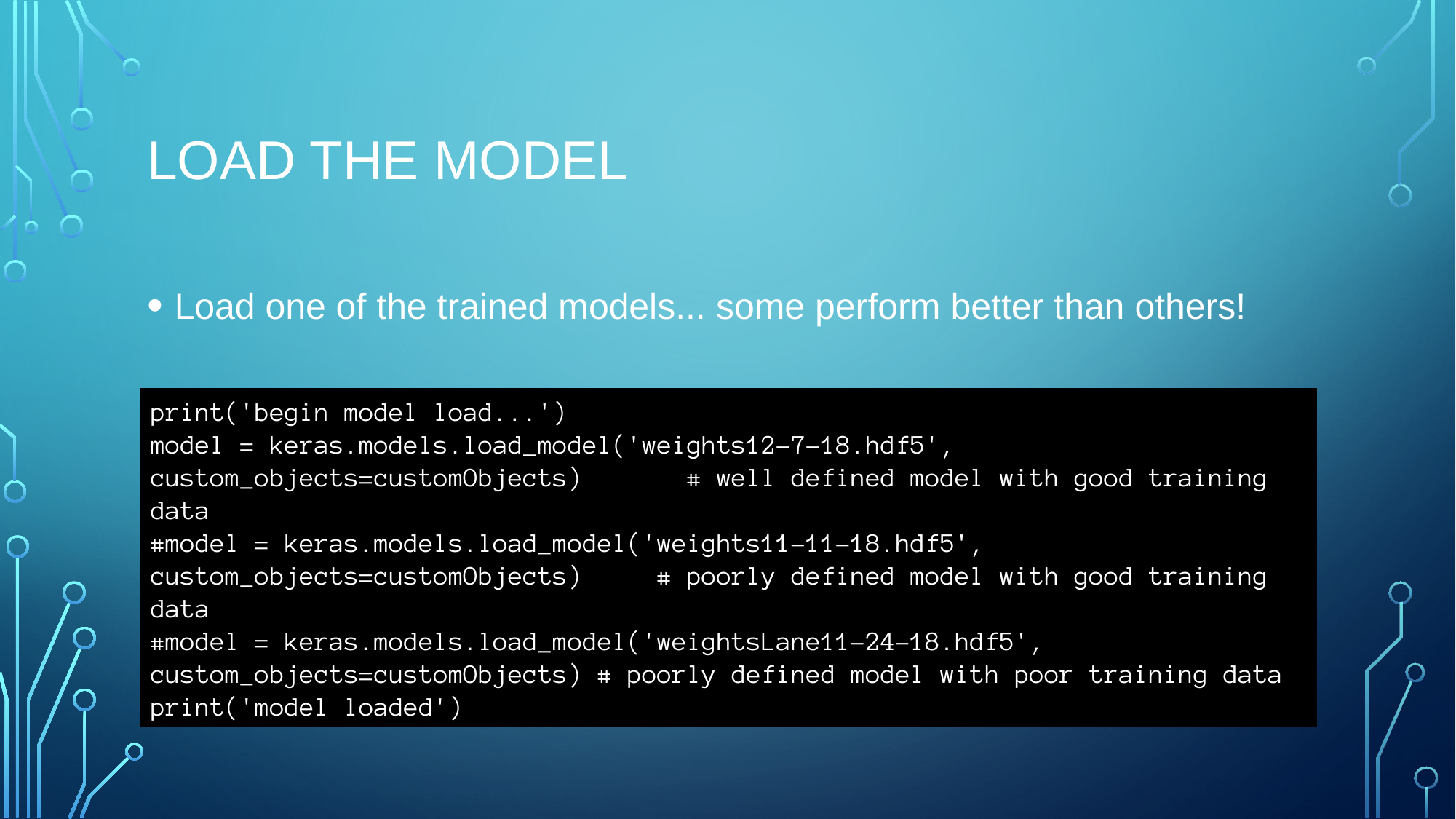

# Load the model
Load one of the trained models... some perform better than others!
print('begin model load...')
model = keras.models.load_model('weights12-7-18.hdf5', custom_objects=customObjects)       # well defined model with good training data
#model = keras.models.load_model('weights11-11-18.hdf5', custom_objects=customObjects)     # poorly defined model with good training data
#model = keras.models.load_model('weightsLane11-24-18.hdf5', custom_objects=customObjects) # poorly defined model with poor training data
print('model loaded')